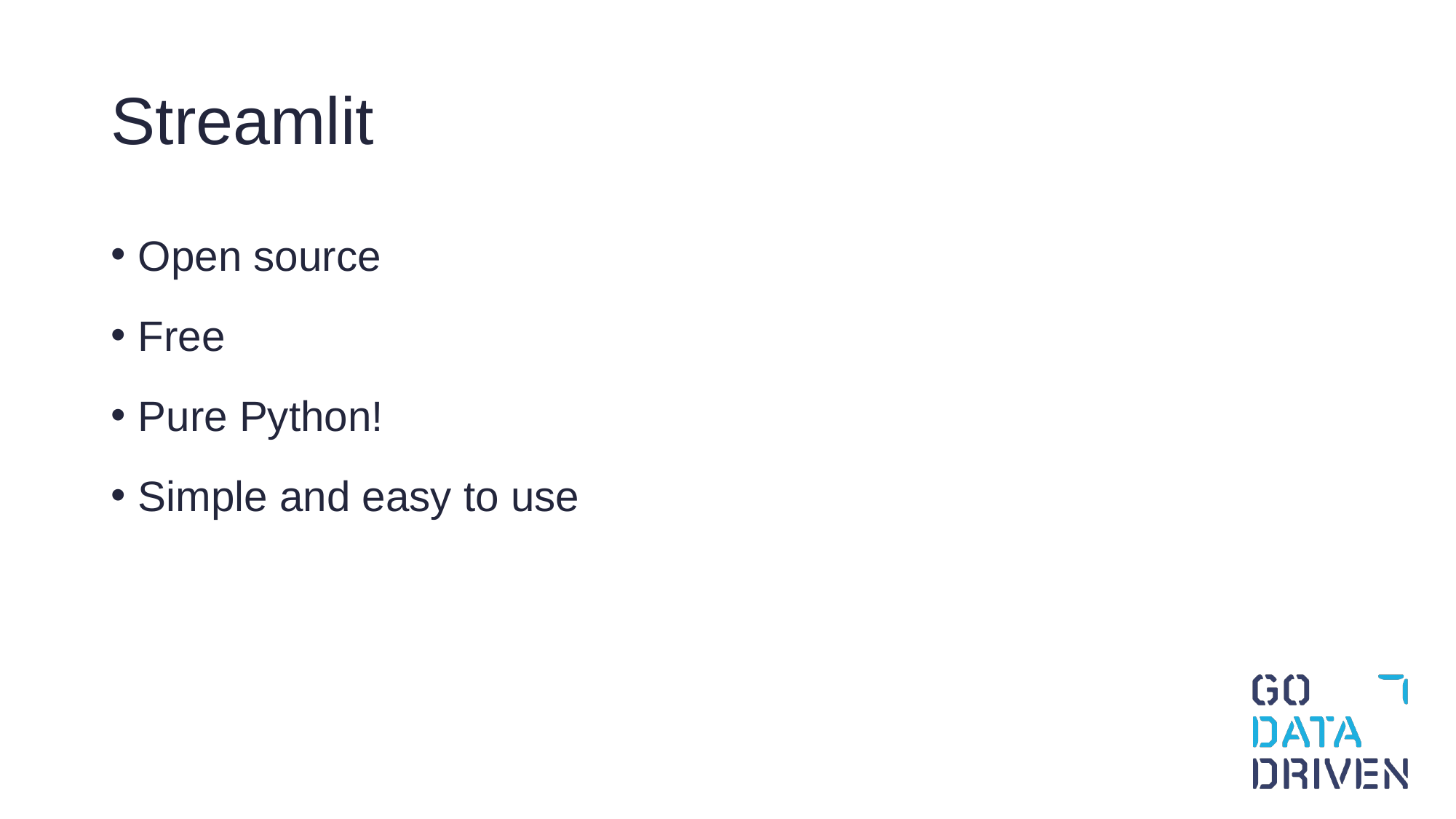

# Streamlit
Open source
Free
Pure Python!
Simple and easy to use